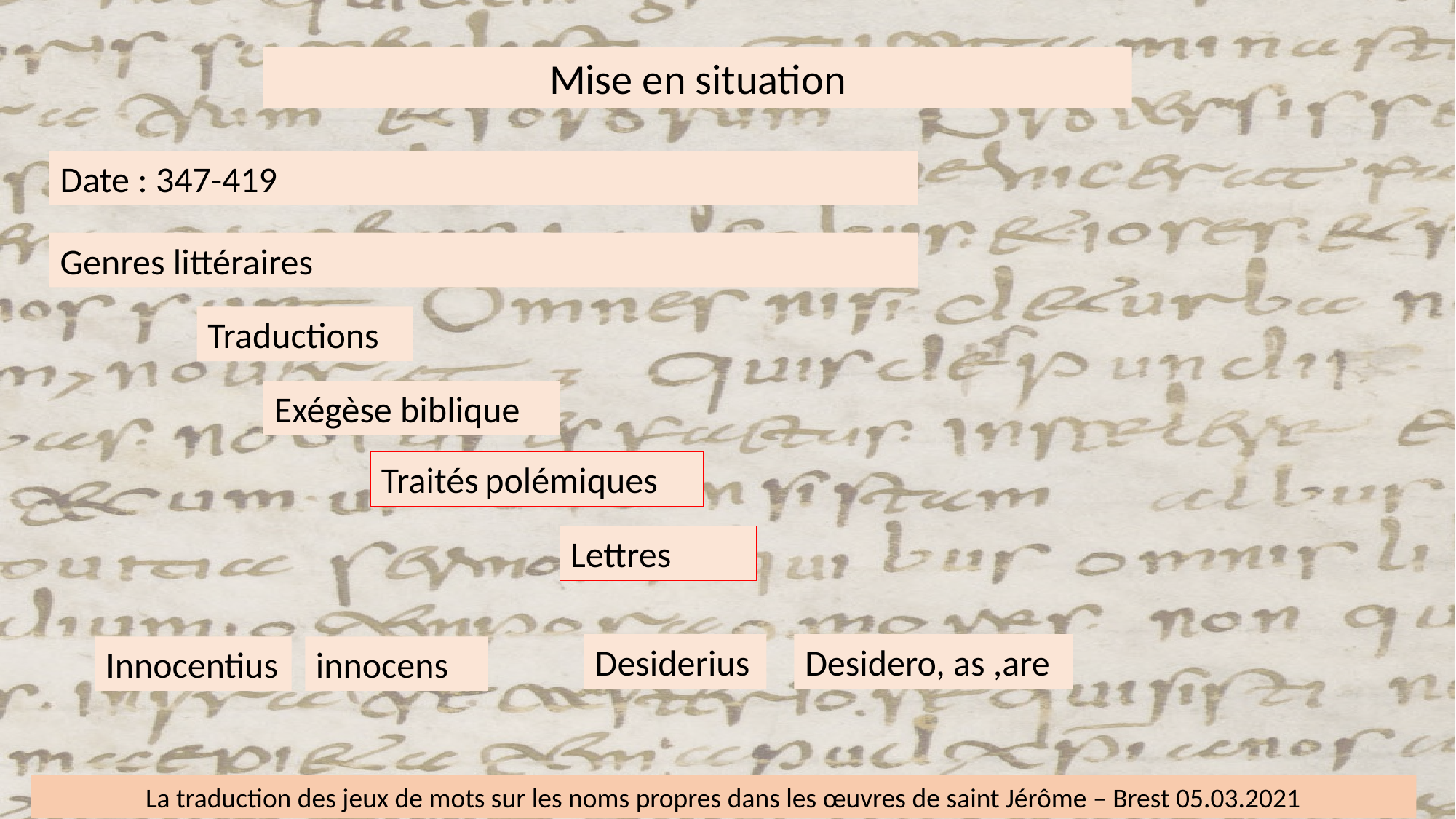

Mise en situation
Date : 347-419
Genres littéraires
Traductions
Exégèse biblique
Traités polémiques
Lettres
Desiderius
Desidero, as ,are
Innocentius
innocens
La traduction des jeux de mots sur les noms propres dans les œuvres de saint Jérôme – Brest 05.03.2021